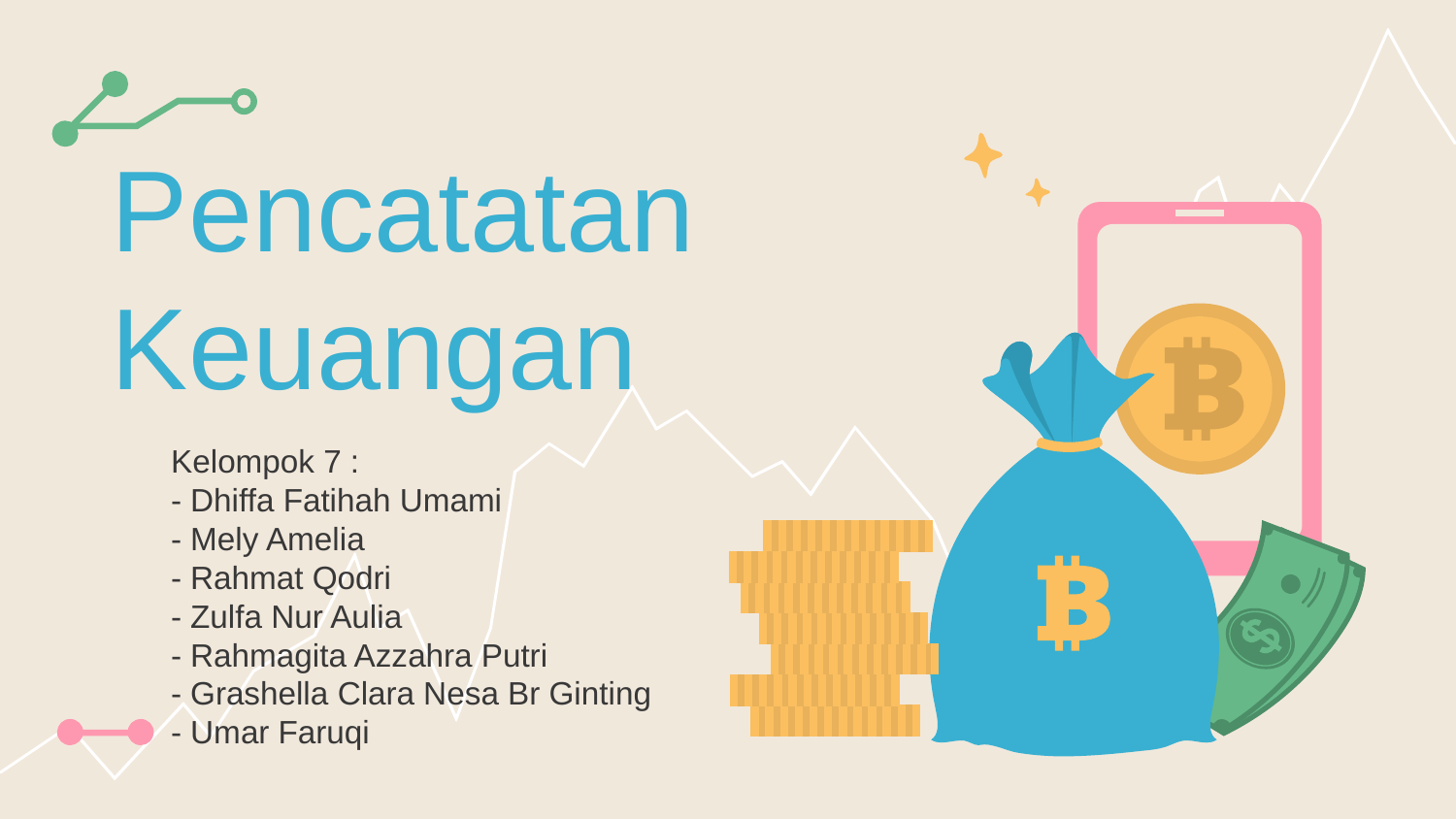

# Pencatatan Keuangan

Kelompok 7 :
- Dhiffa Fatihah Umami
- Mely Amelia
- Rahmat Qodri
- Zulfa Nur Aulia
- Rahmagita Azzahra Putri
- Grashella Clara Nesa Br Ginting
- Umar Faruqi